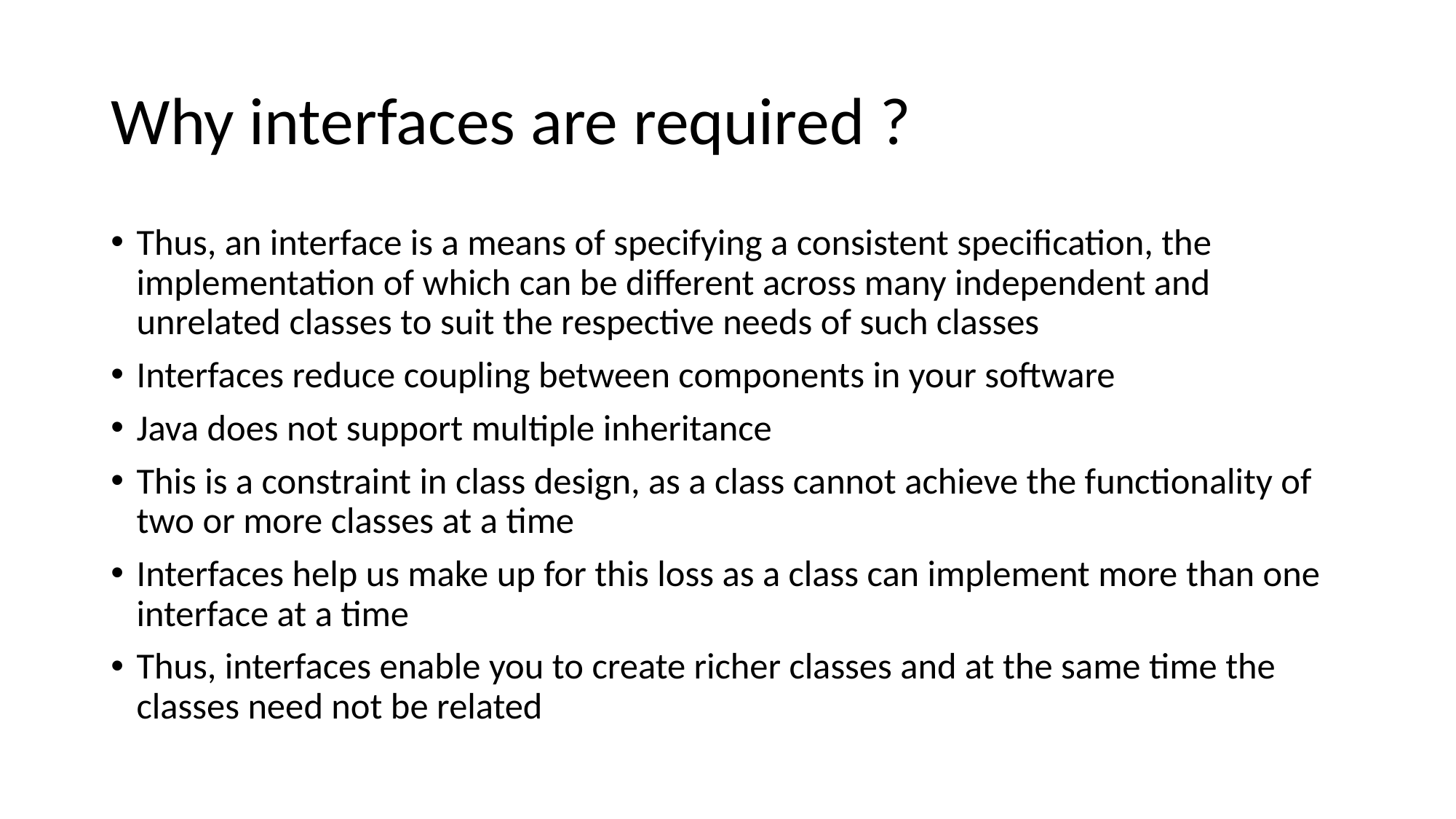

# Why interfaces are required ?
Thus, an interface is a means of specifying a consistent specification, the implementation of which can be different across many independent and unrelated classes to suit the respective needs of such classes
Interfaces reduce coupling between components in your software
Java does not support multiple inheritance
This is a constraint in class design, as a class cannot achieve the functionality of two or more classes at a time
Interfaces help us make up for this loss as a class can implement more than one interface at a time
Thus, interfaces enable you to create richer classes and at the same time the classes need not be related